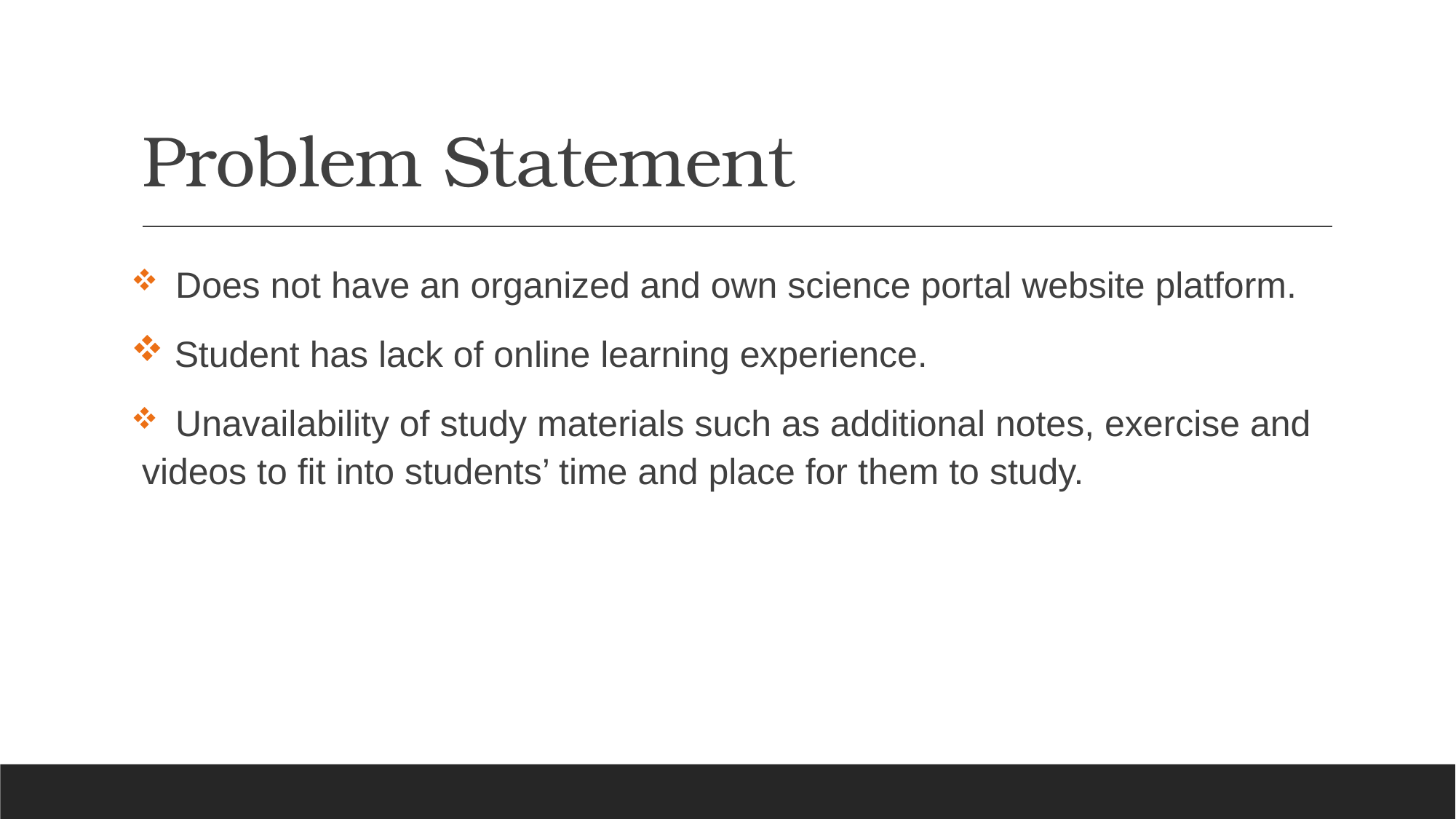

# Problem Statement
  Does not have an organized and own science portal website platform.
 Student has lack of online learning experience.
  Unavailability of study materials such as additional notes, exercise and videos to fit into students’ time and place for them to study.